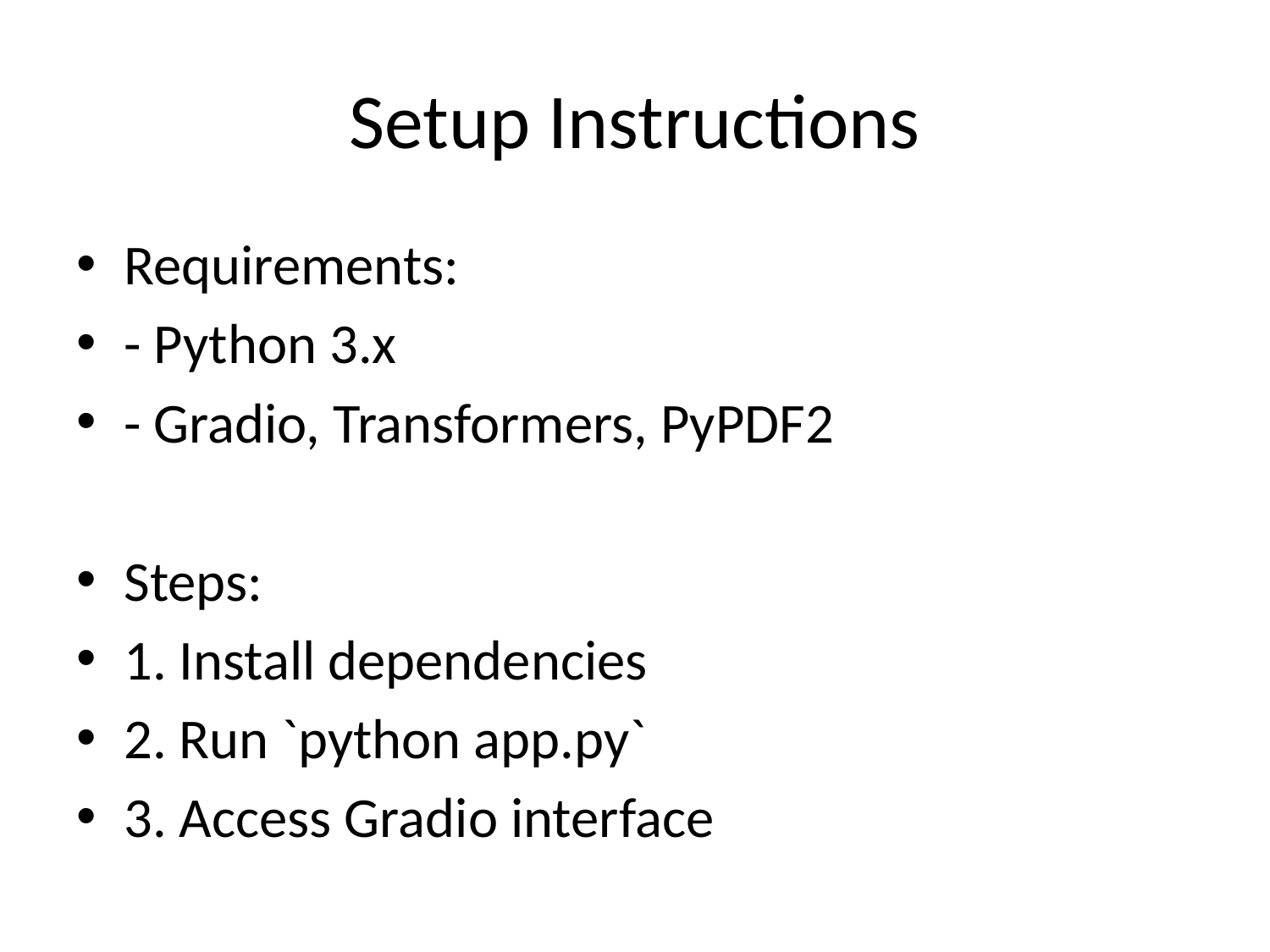

# Setup Instructions
Requirements:
- Python 3.x
- Gradio, Transformers, PyPDF2

Steps:
1. Install dependencies
2. Run `python app.py`
3. Access Gradio interface